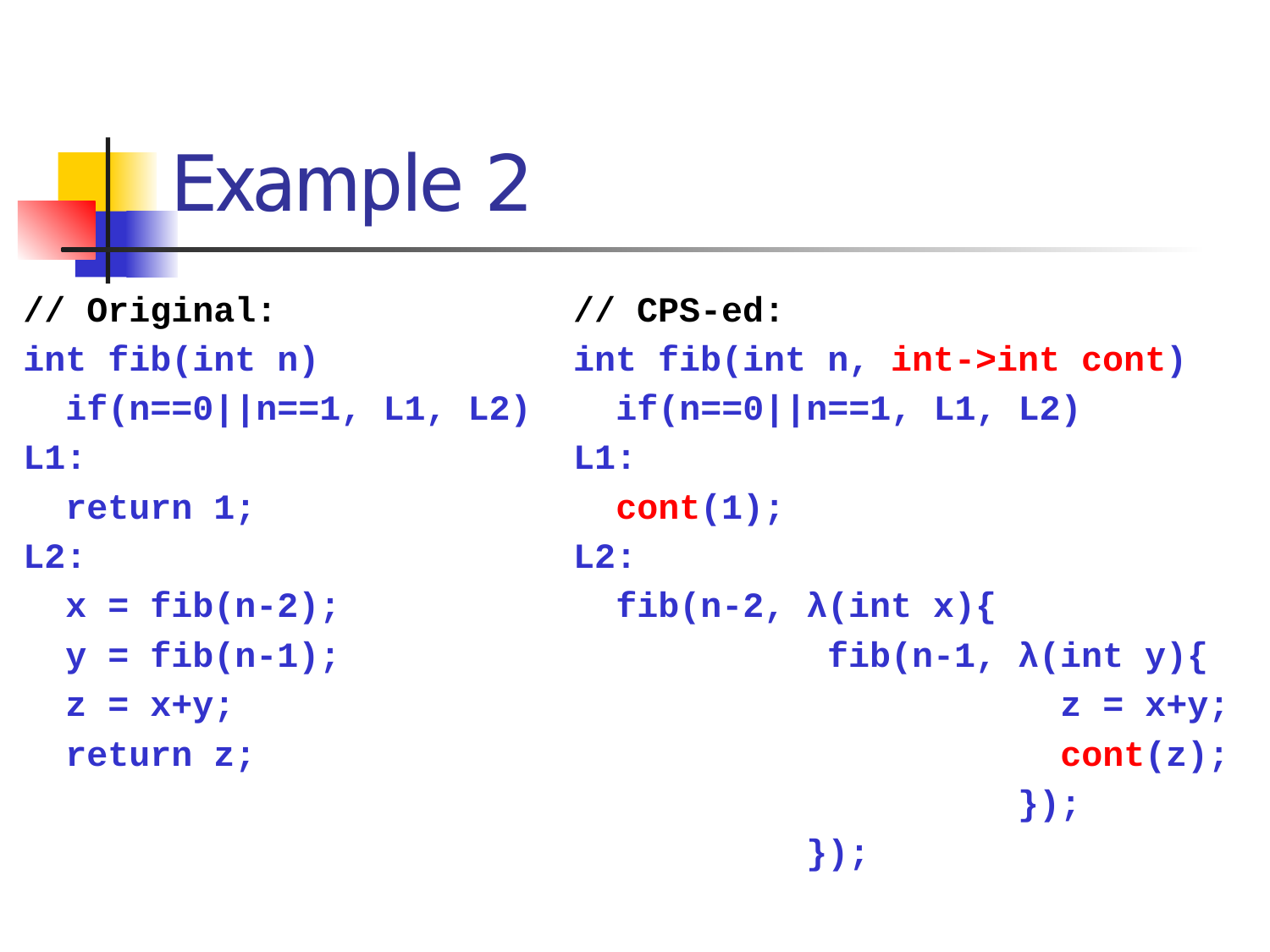

# Example 2
// Original:
int fib(int n)
  if(n==0||n==1, L1, L2)
L1:
  return 1;
L2:
  x = fib(n-2);
  y = fib(n-1);
  z = x+y;
  return z;
// CPS-ed:
int fib(int n, int->int cont)
  if(n==0||n==1, L1, L2)
L1:
  cont(1);
L2:
  fib(n-2, λ(int x){
            fib(n-1, λ(int y){
                       z = x+y;
                       cont(z);
                     });
           });